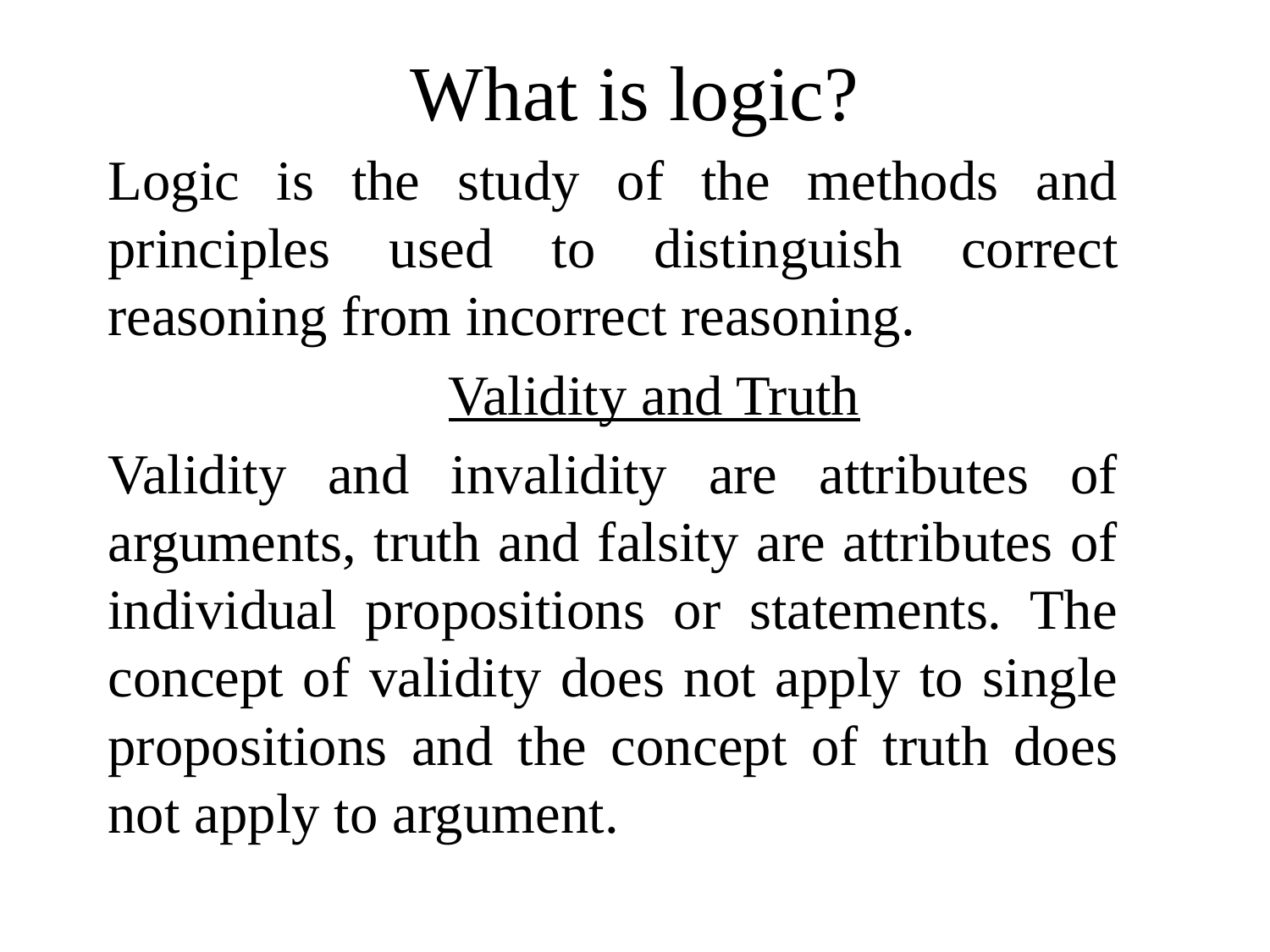

# What is logic?
Logic is the study of the methods and principles used to distinguish correct reasoning from incorrect reasoning.
                        Validity and Truth
Validity and invalidity are attributes of arguments, truth and falsity are attributes of individual propositions or statements. The concept of validity does not apply to single propositions and the concept of truth does not apply to argument.